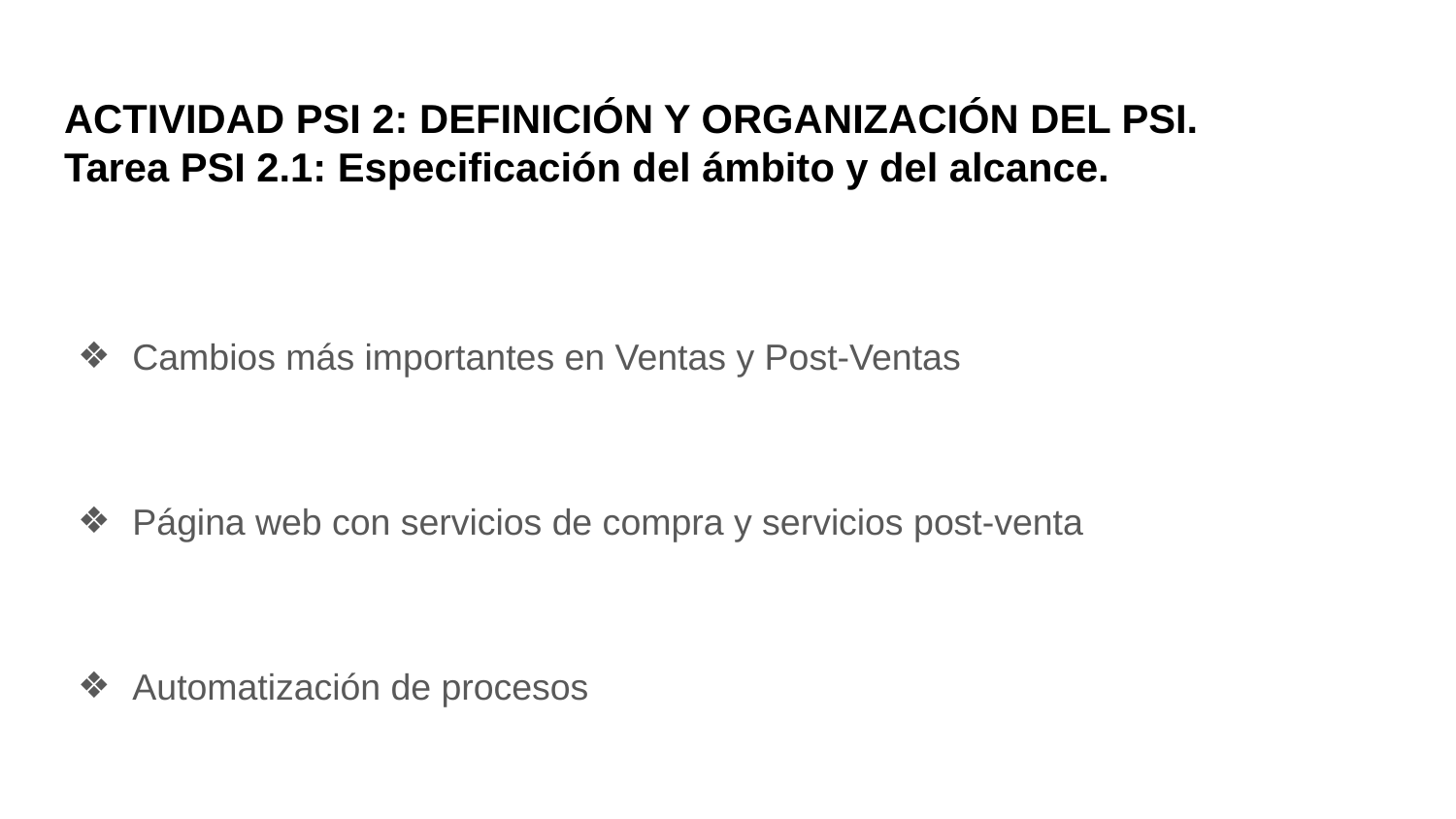

# ACTIVIDAD PSI 2: DEFINICIÓN Y ORGANIZACIÓN DEL PSI.
Tarea PSI 2.1: Especificación del ámbito y del alcance.
Cambios más importantes en Ventas y Post-Ventas

Página web con servicios de compra y servicios post-venta

Automatización de procesos